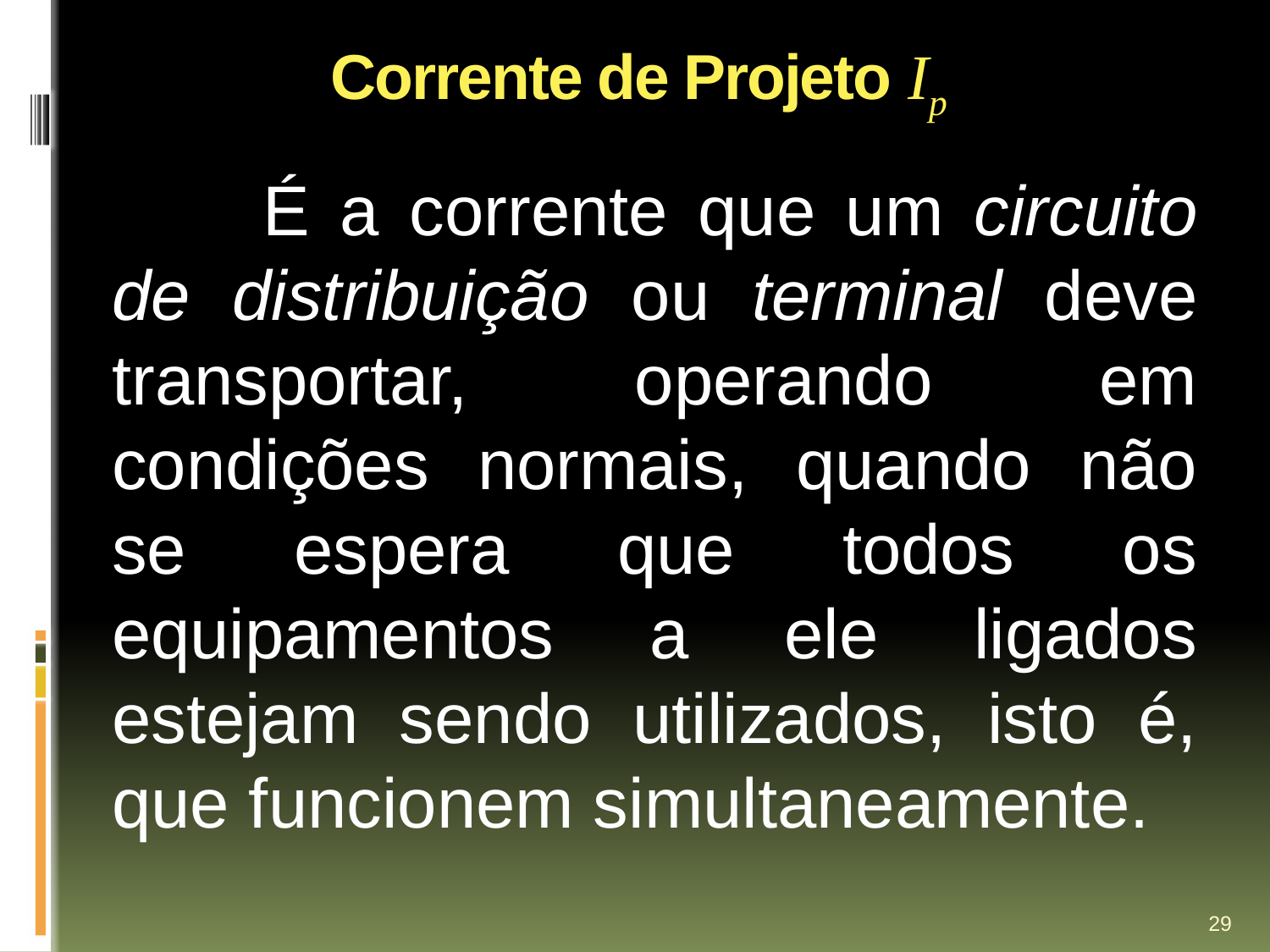

# Corrente de Projeto Ip
	 É a corrente que um circuito de distribuição ou terminal deve transportar, operando em condições normais, quando não se espera que todos os equipamentos a ele ligados estejam sendo utilizados, isto é, que funcionem simultaneamente.
29